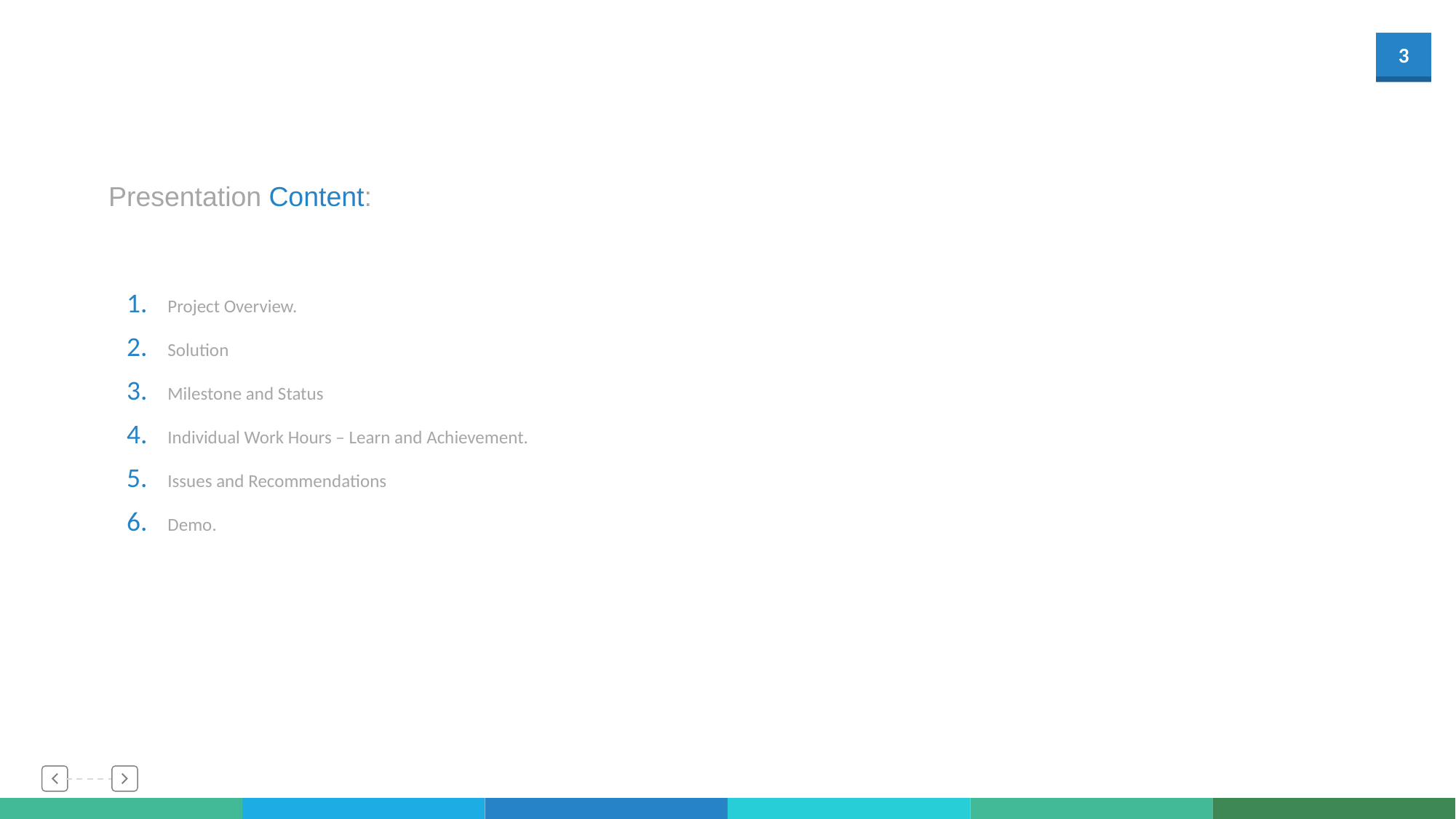

Presentation Content:
Project Overview.

Solution

Milestone and Status

Individual Work Hours – Learn and Achievement.

Issues and Recommendations

Demo.